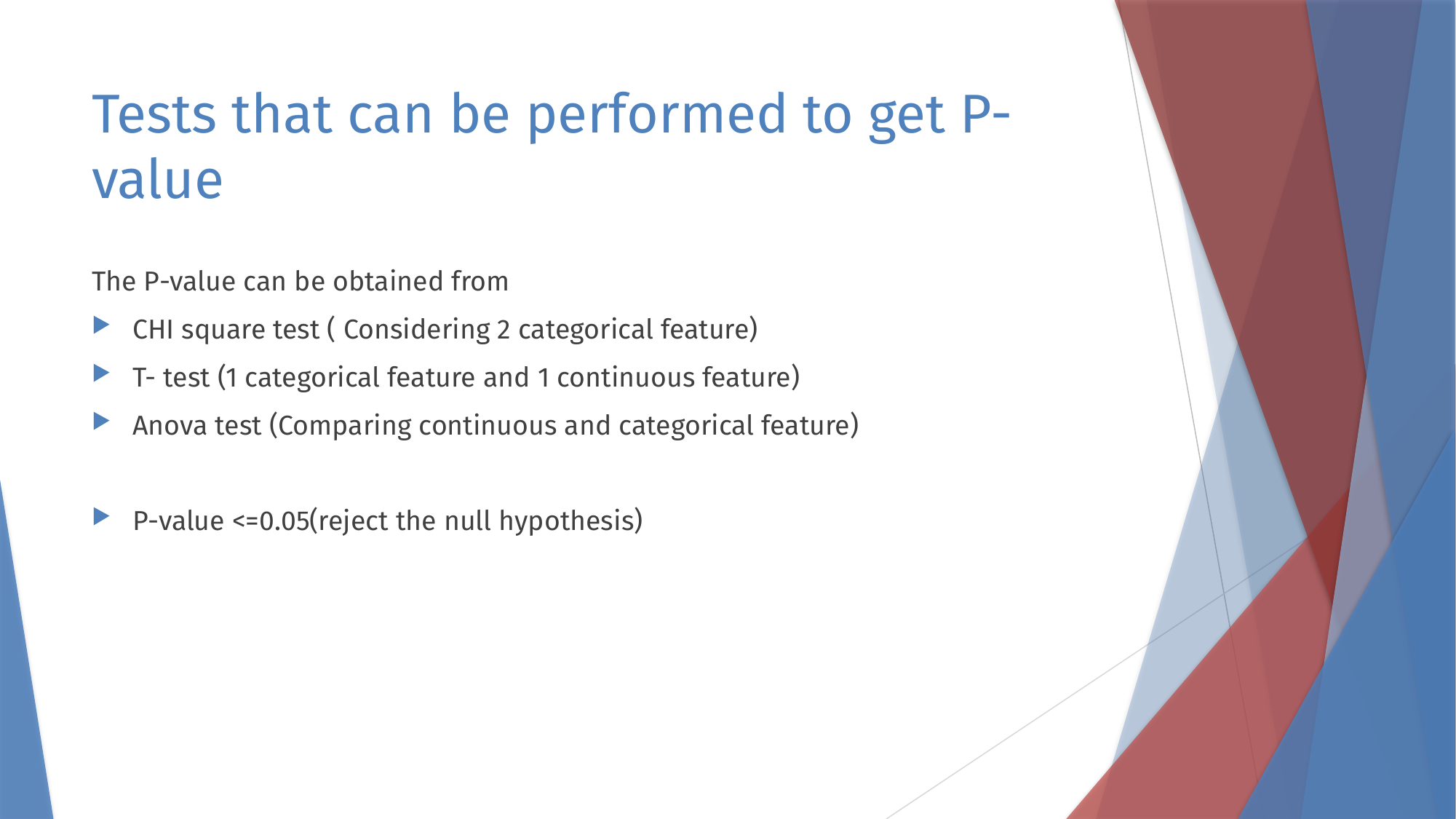

# Tests that can be performed to get P-value
The P-value can be obtained from
CHI square test ( Considering 2 categorical feature)
T- test (1 categorical feature and 1 continuous feature)
Anova test (Comparing continuous and categorical feature)

P-value <=0.05(reject the null hypothesis)